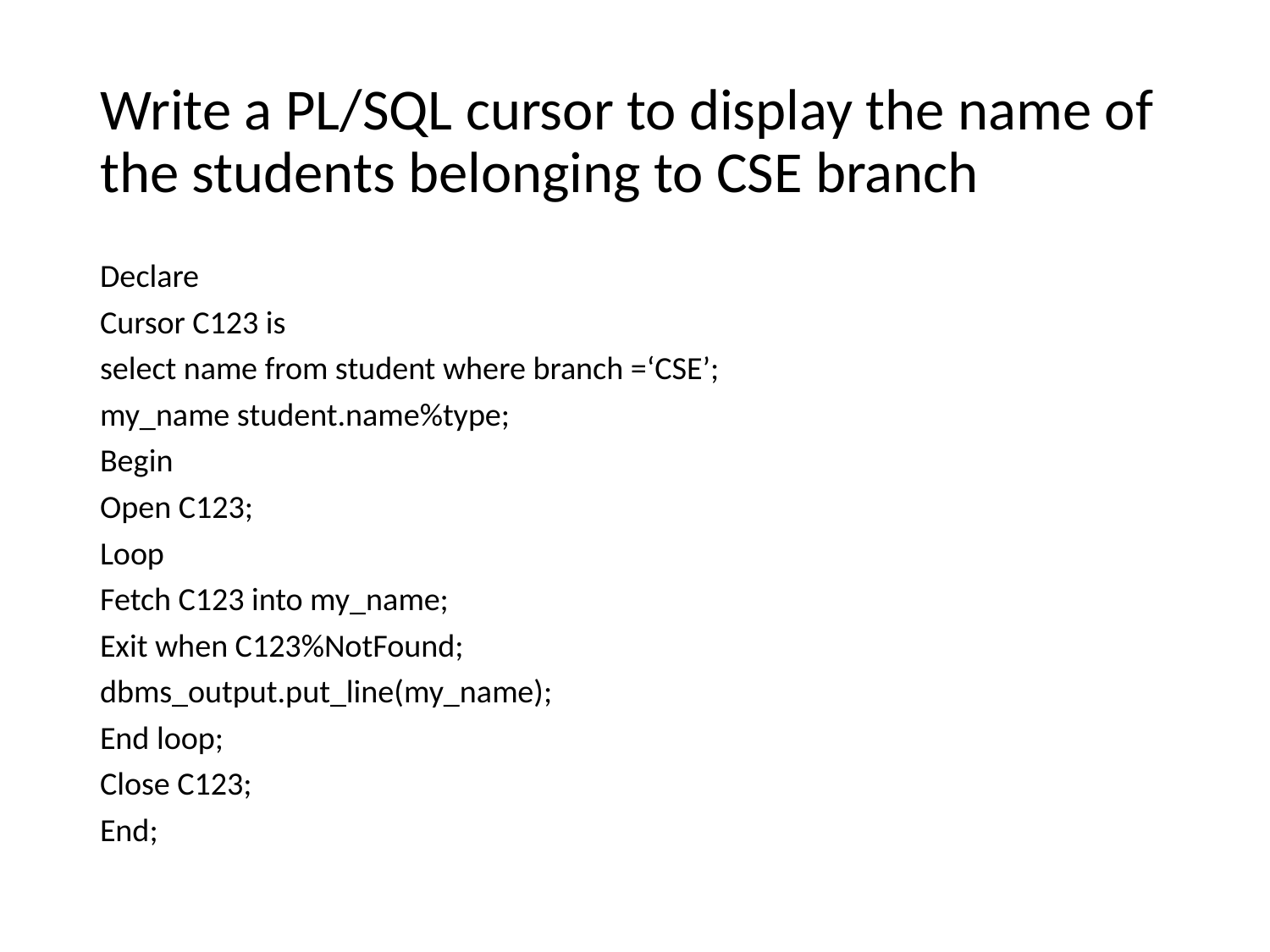

# Write a PL/SQL cursor to display the name of the students belonging to CSE branch
Declare
Cursor C123 is
select name from student where branch =‘CSE’;
my_name student.name%type;
Begin
Open C123;
Loop
Fetch C123 into my_name;
Exit when C123%NotFound;
dbms_output.put_line(my_name);
End loop;
Close C123;
End;